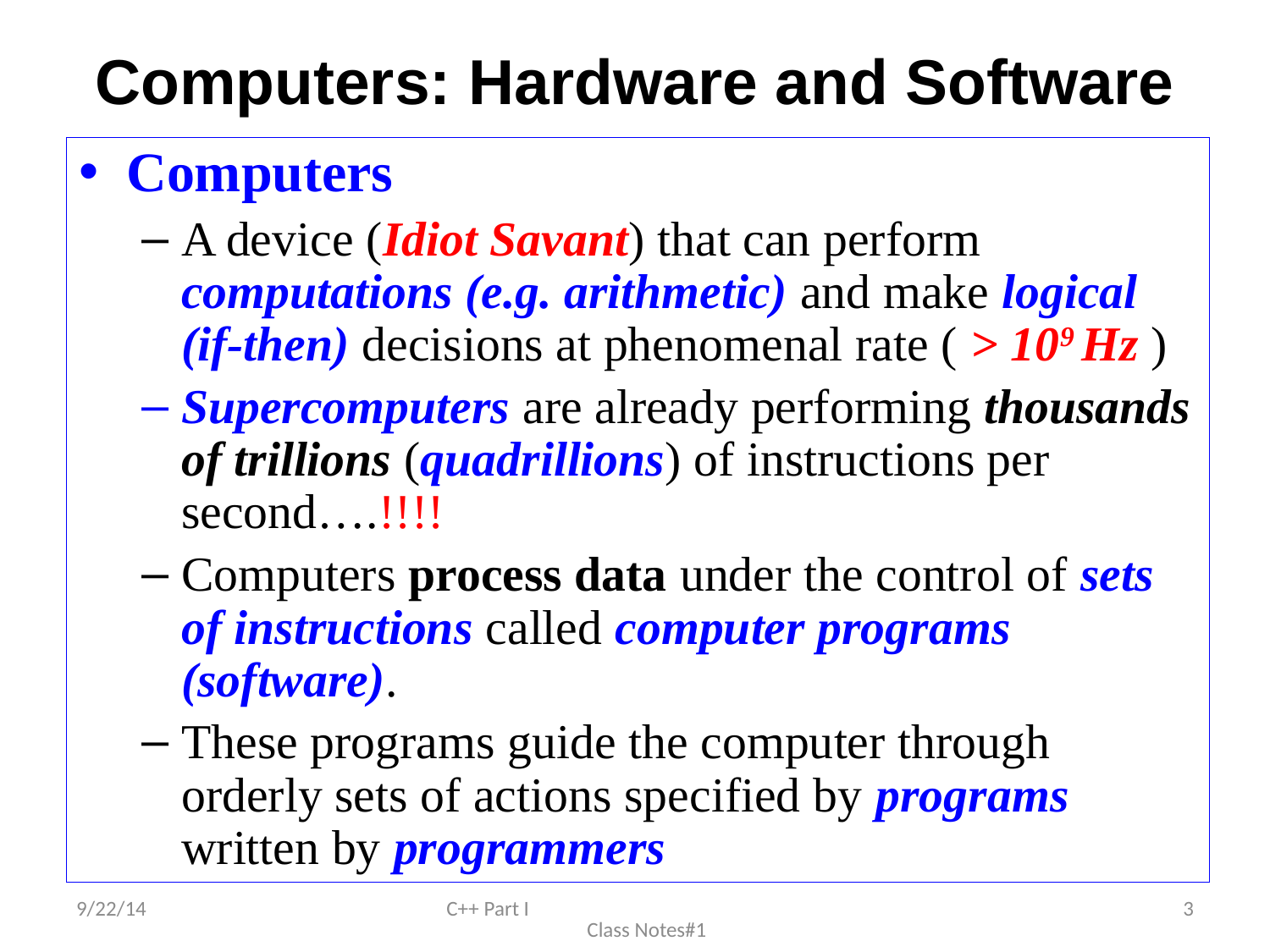

# Computers: Hardware and Software
Computers
A device (Idiot Savant) that can perform computations (e.g. arithmetic) and make logical (if-then) decisions at phenomenal rate ( > 109 Hz )
Supercomputers are already performing thousands of trillions (quadrillions) of instructions per second….!!!!
Computers process data under the control of sets of instructions called computer programs (software).
These programs guide the computer through orderly sets of actions specified by programs written by programmers
9/22/14
C++ Part I                                                                                         Class Notes#1
3